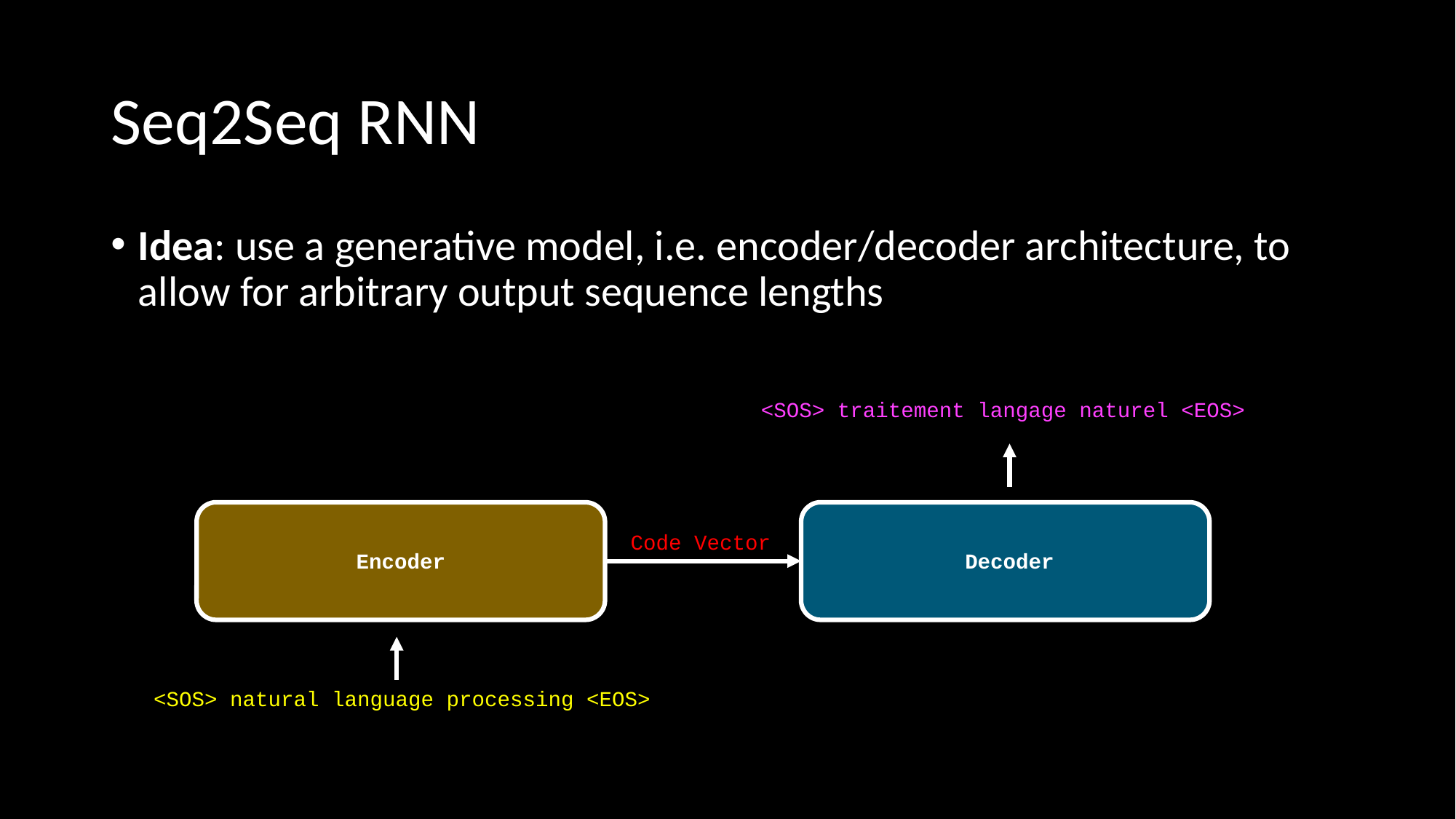

# Seq2Seq RNN
Idea: use a generative model, i.e. encoder/decoder architecture, to allow for arbitrary output sequence lengths
<SOS> traitement langage naturel <EOS>

Code Vector
Decoder
Encoder
<SOS> natural language processing <EOS>